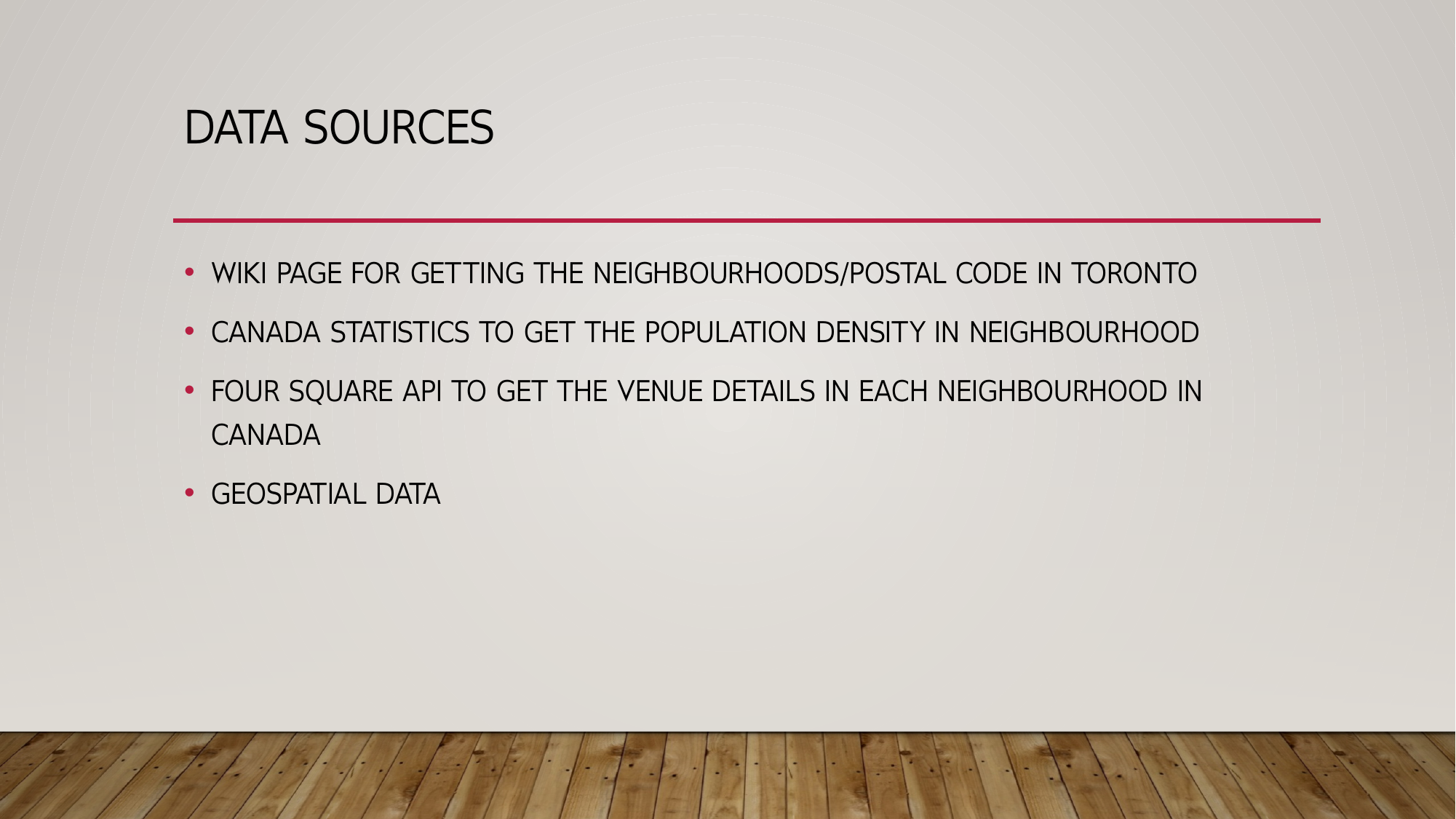

# DATA SOURCES
WIKI PAGE FOR GETTING THE NEIGHBOURHOODS/POSTAL CODE IN TORONTO
CANADA STATISTICS TO GET THE POPULATION DENSITY IN NEIGHBOURHOOD
FOUR SQUARE API TO GET THE VENUE DETAILS IN EACH NEIGHBOURHOOD IN CANADA
GEOSPATIAL DATA